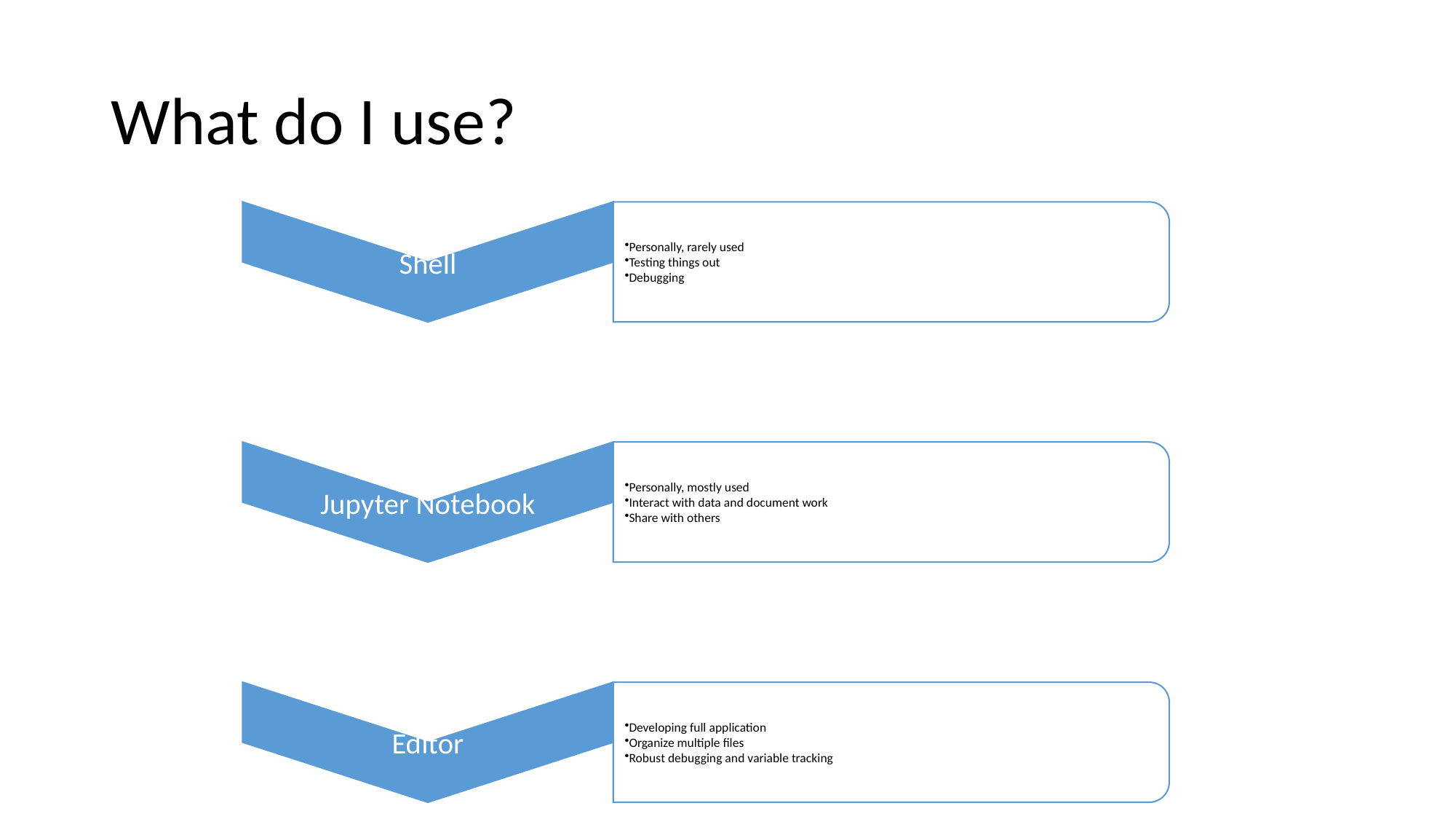

# What do I use?
Shell
Personally, rarely used
Jupyter Notebook
Personally, mostly used
Share with others
Editor
Developing full application
Organize multiple files
Testing things out
Debugging
Interact with data and document work
Robust debugging and variable tracking